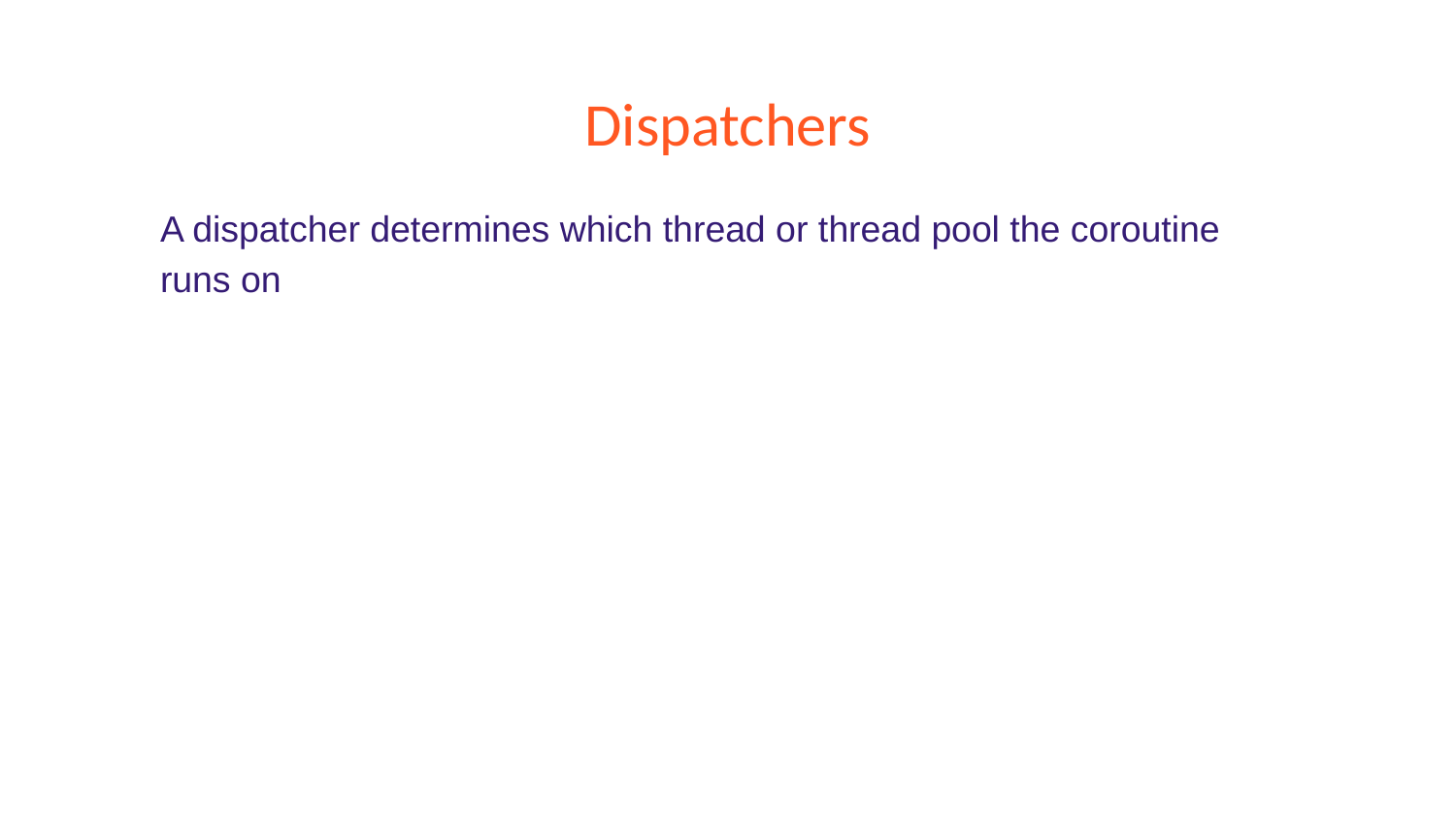

# Dispatchers
A dispatcher determines which thread or thread pool the coroutine runs on